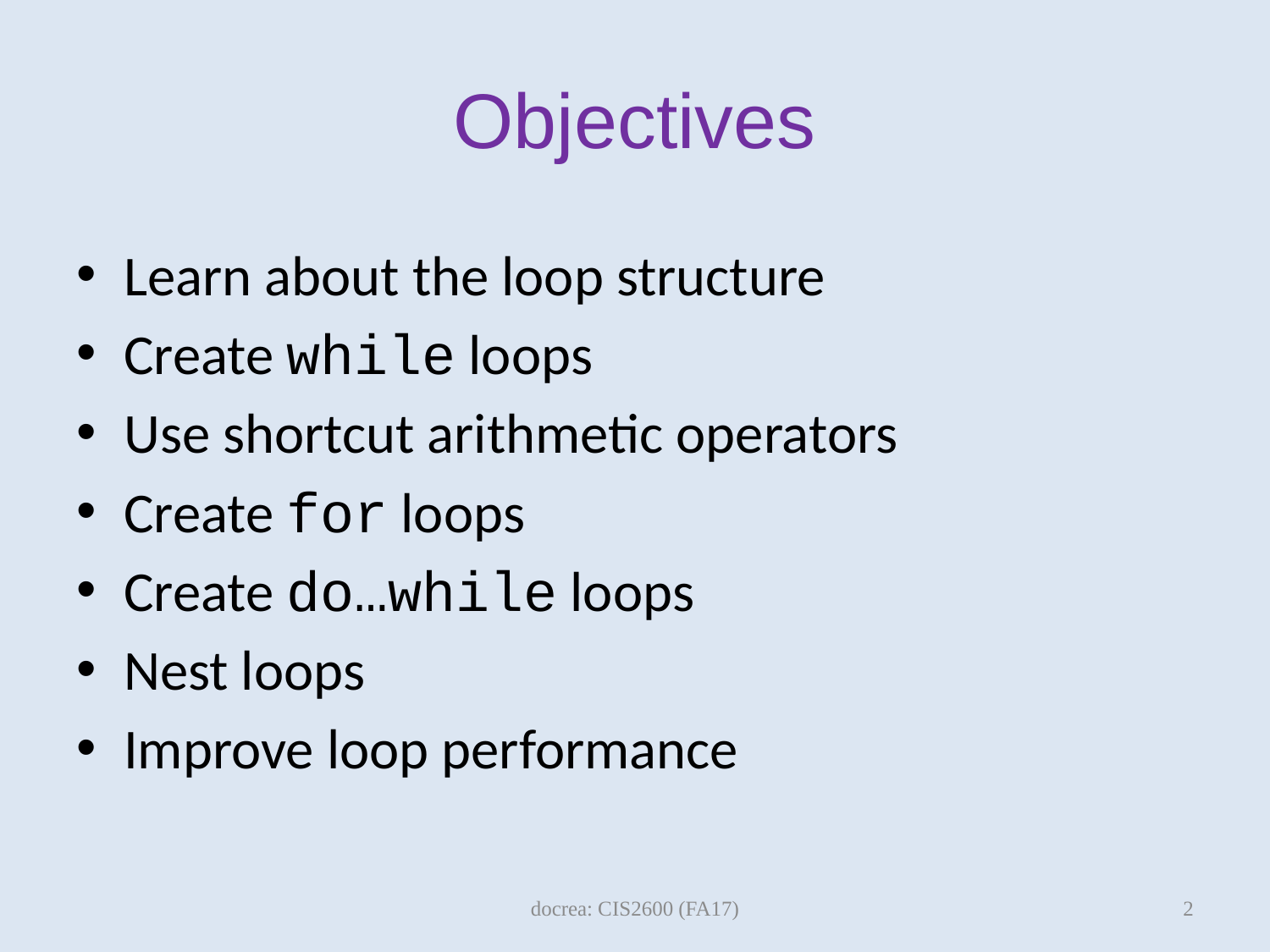

# Objectives
Learn about the loop structure
Create while loops
Use shortcut arithmetic operators
Create for loops
Create do…while loops
Nest loops
Improve loop performance

2
docrea: CIS2600 (FA17)